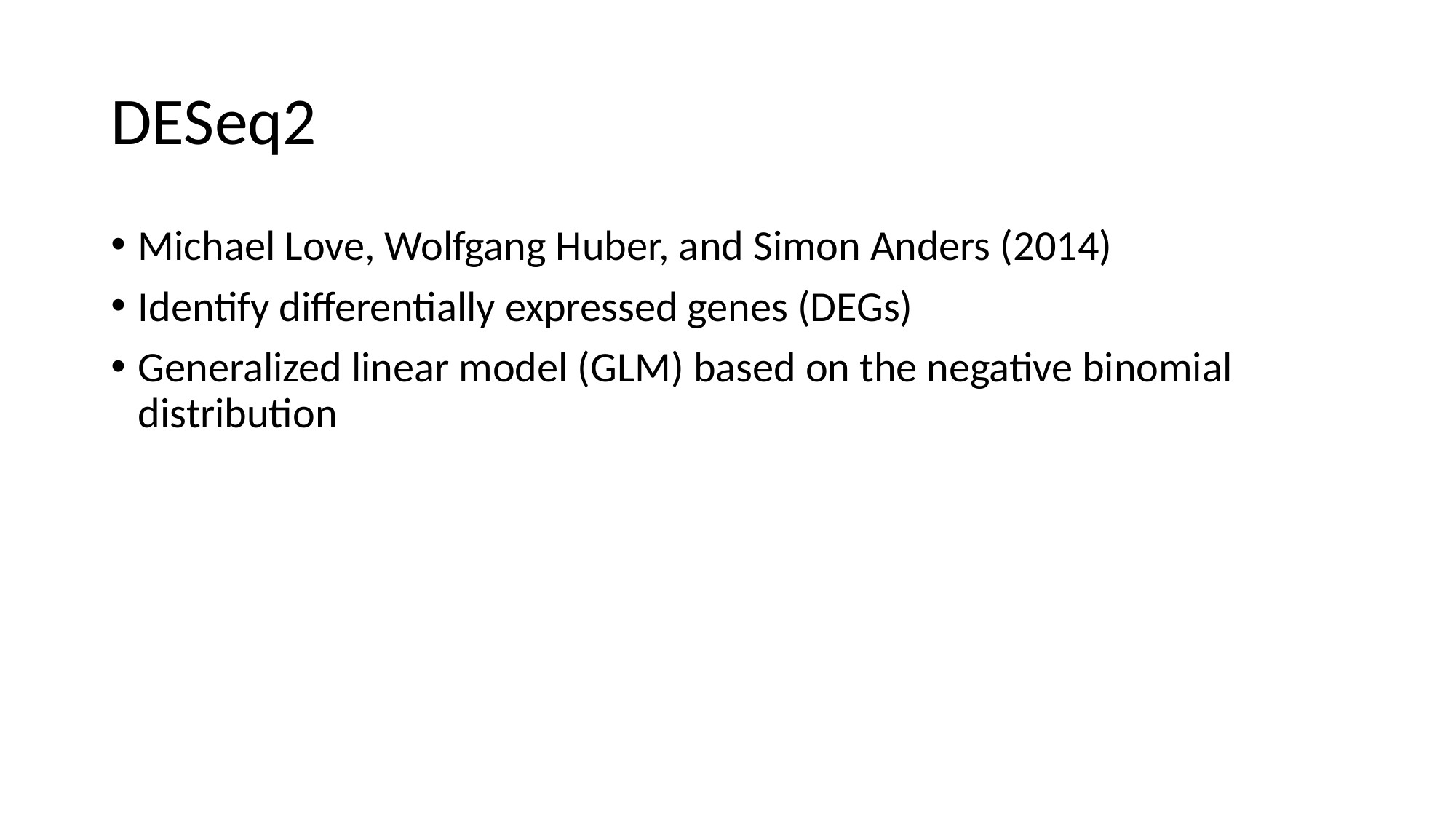

# DESeq2
Michael Love, Wolfgang Huber, and Simon Anders (2014)
Identify differentially expressed genes (DEGs)
Generalized linear model (GLM) based on the negative binomial distribution